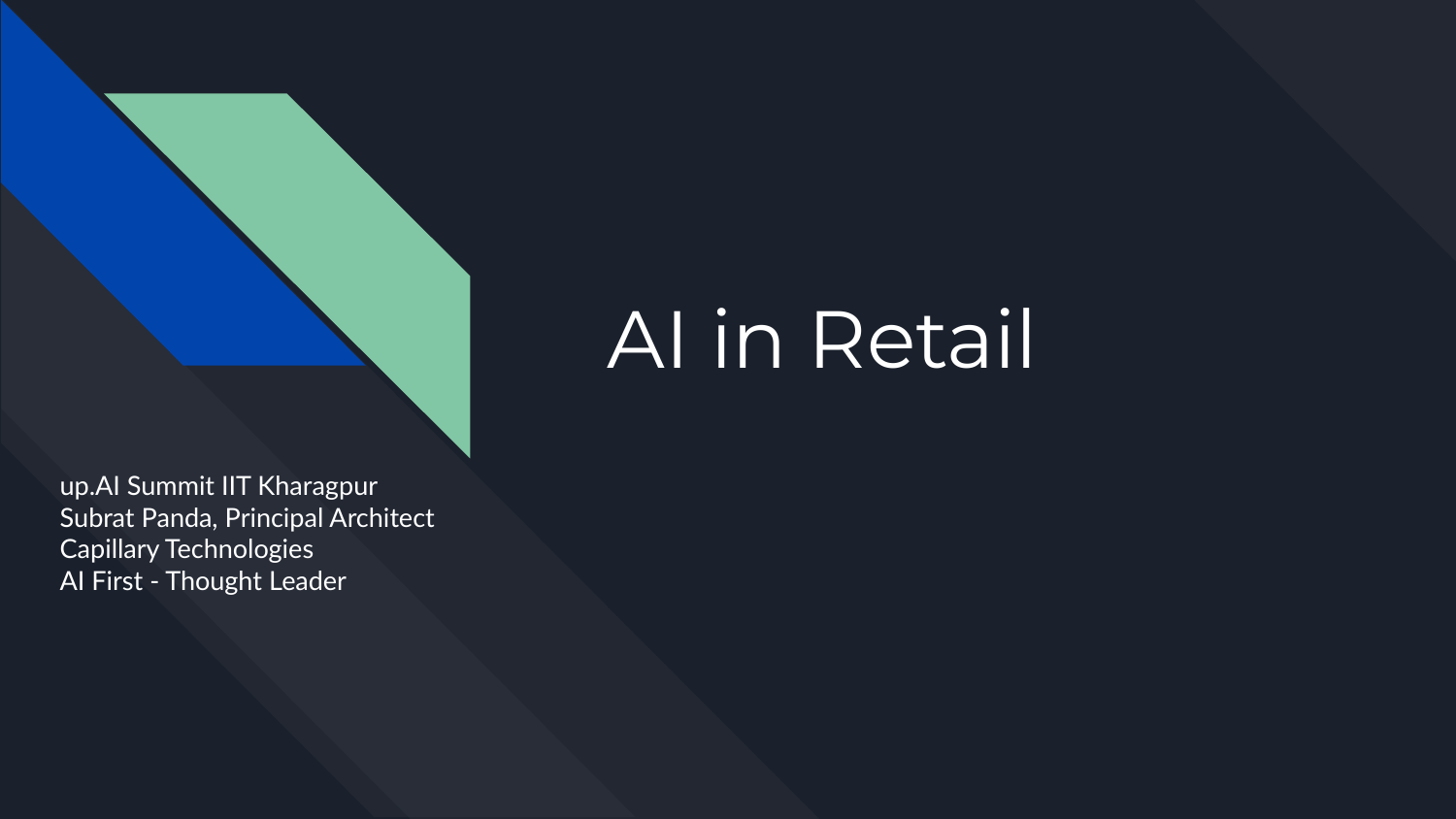

# AI in Retail
up.AI Summit IIT Kharagpur
Subrat Panda, Principal Architect
Capillary Technologies
AI First - Thought Leader